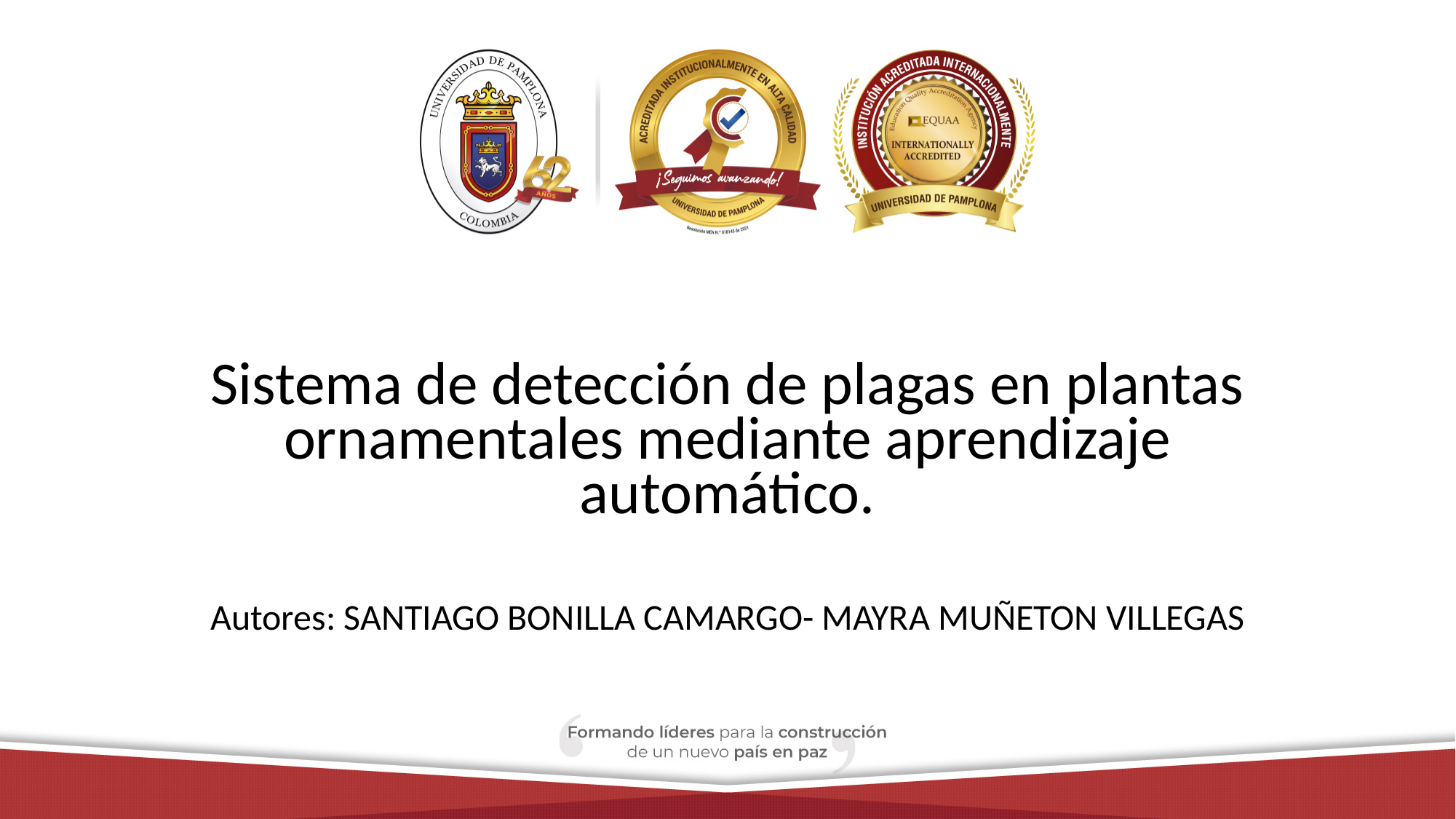

Sistema de detección de plagas en plantas ornamentales mediante aprendizaje automático.
Autores: SANTIAGO BONILLA CAMARGO- MAYRA MUÑETON VILLEGAS